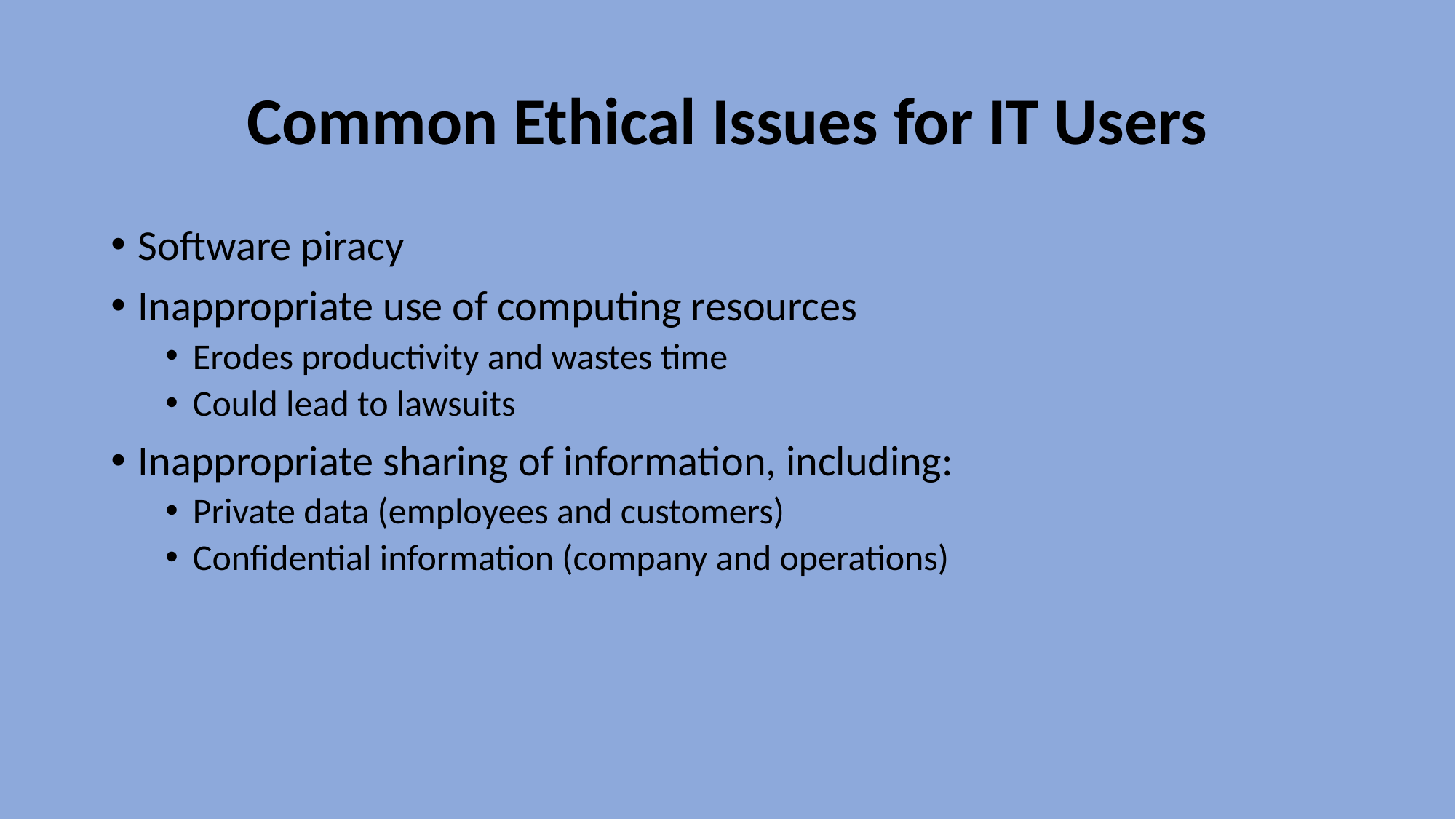

# Common Ethical Issues for IT Users
Software piracy
Inappropriate use of computing resources
Erodes productivity and wastes time
Could lead to lawsuits
Inappropriate sharing of information, including:
Private data (employees and customers)
Confidential information (company and operations)